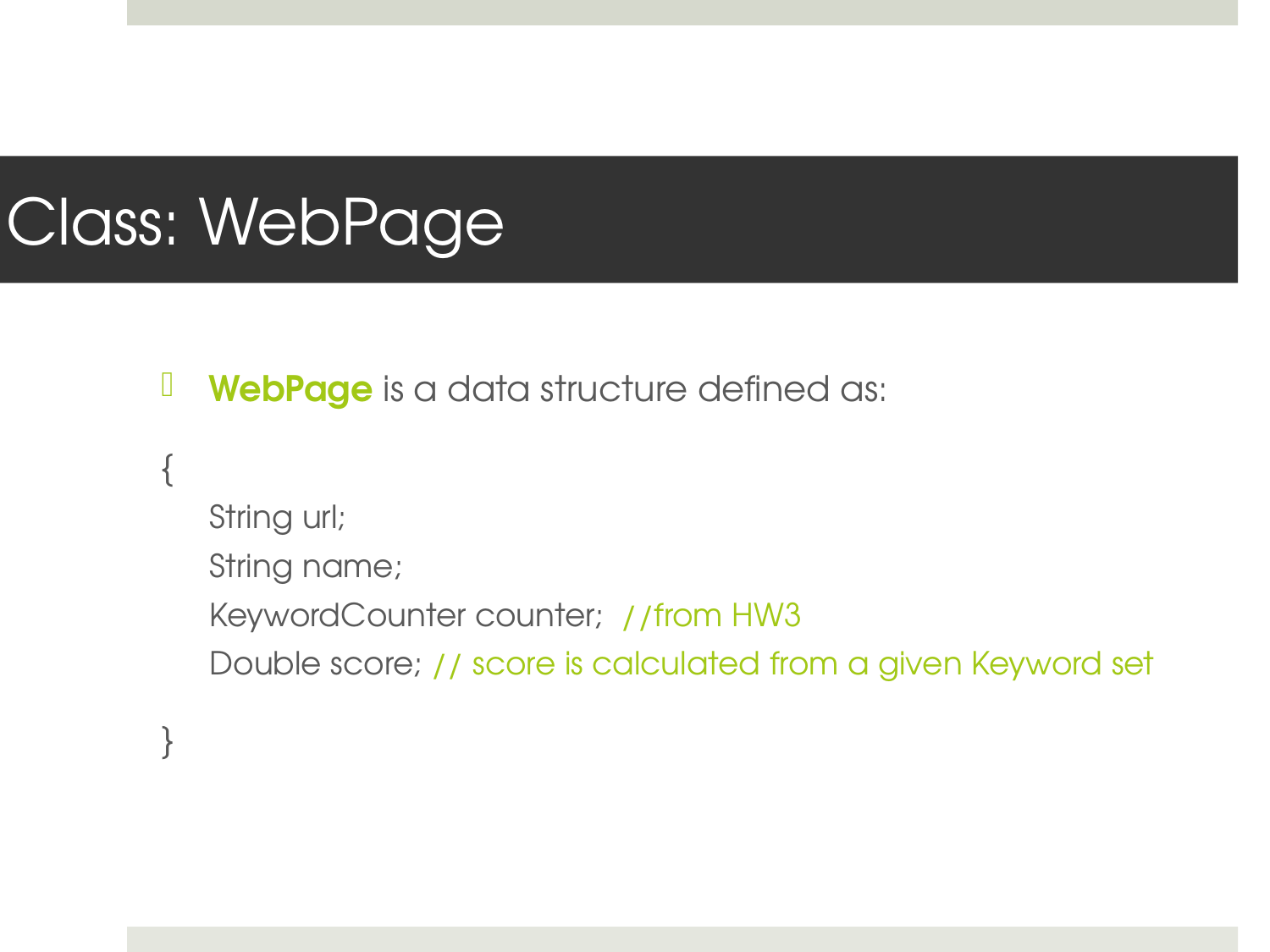

# Class: WebPage
WebPage is a data structure defined as:
{
String url;
String name;
KeywordCounter counter;  //from HW3
Double score; // score is calculated from a given Keyword set
}